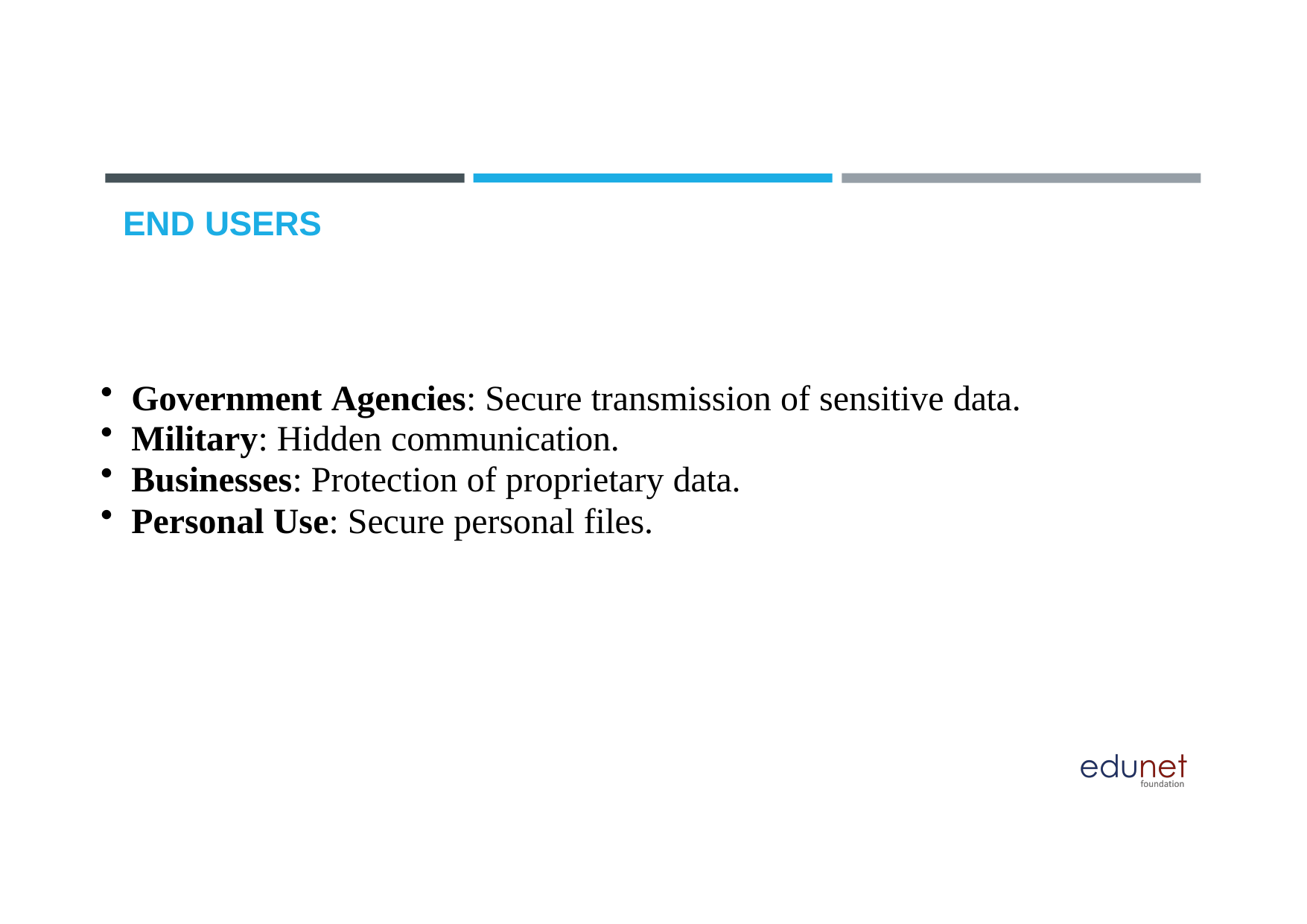

# END USERS
Government Agencies: Secure transmission of sensitive data.
Military: Hidden communication.
Businesses: Protection of proprietary data.
Personal Use: Secure personal files.